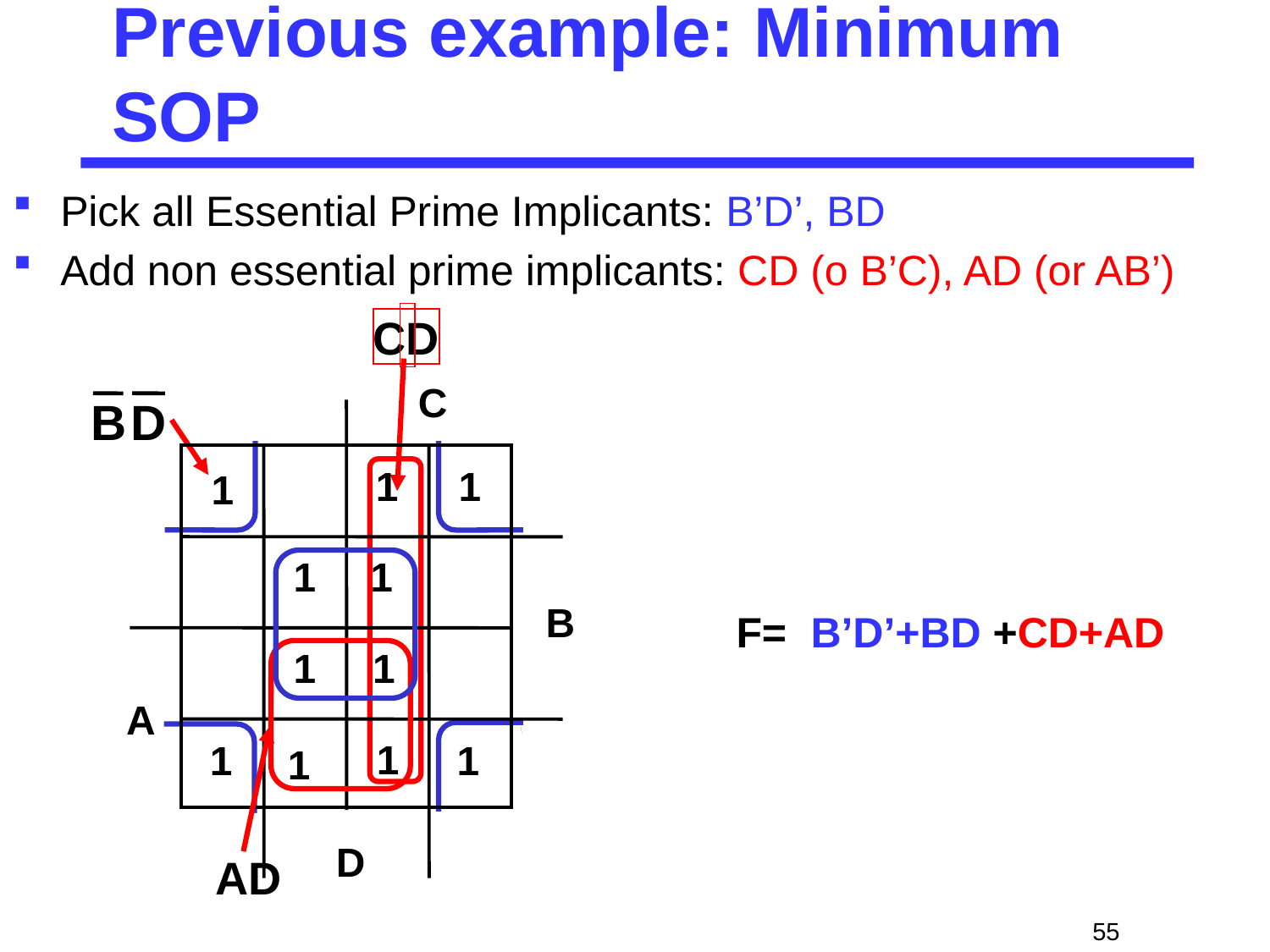

# Previous example: Minimum SOP
Pick all Essential Prime Implicants: B’D’, BD
Add non essential prime implicants: CD (o B’C), AD (or AB’)

CD

C

1
1
1

1
1
B

1
1
A

1
1
1
1

D
B
D

F=  B’D’+BD +CD+AD

AD